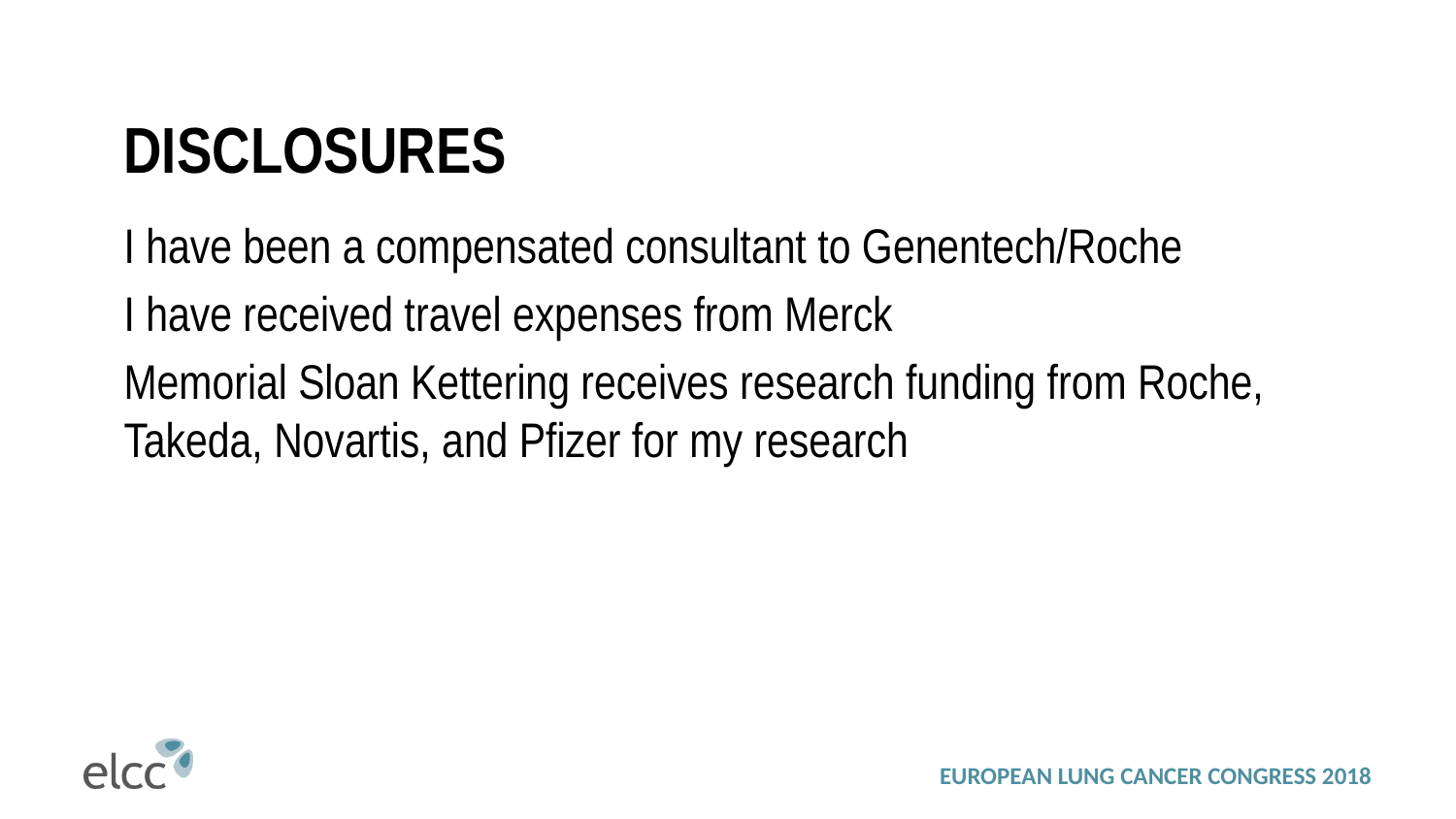

# DISCLOSURES
I have been a compensated consultant to Genentech/Roche
I have received travel expenses from Merck
Memorial Sloan Kettering receives research funding from Roche, Takeda, Novartis, and Pfizer for my research